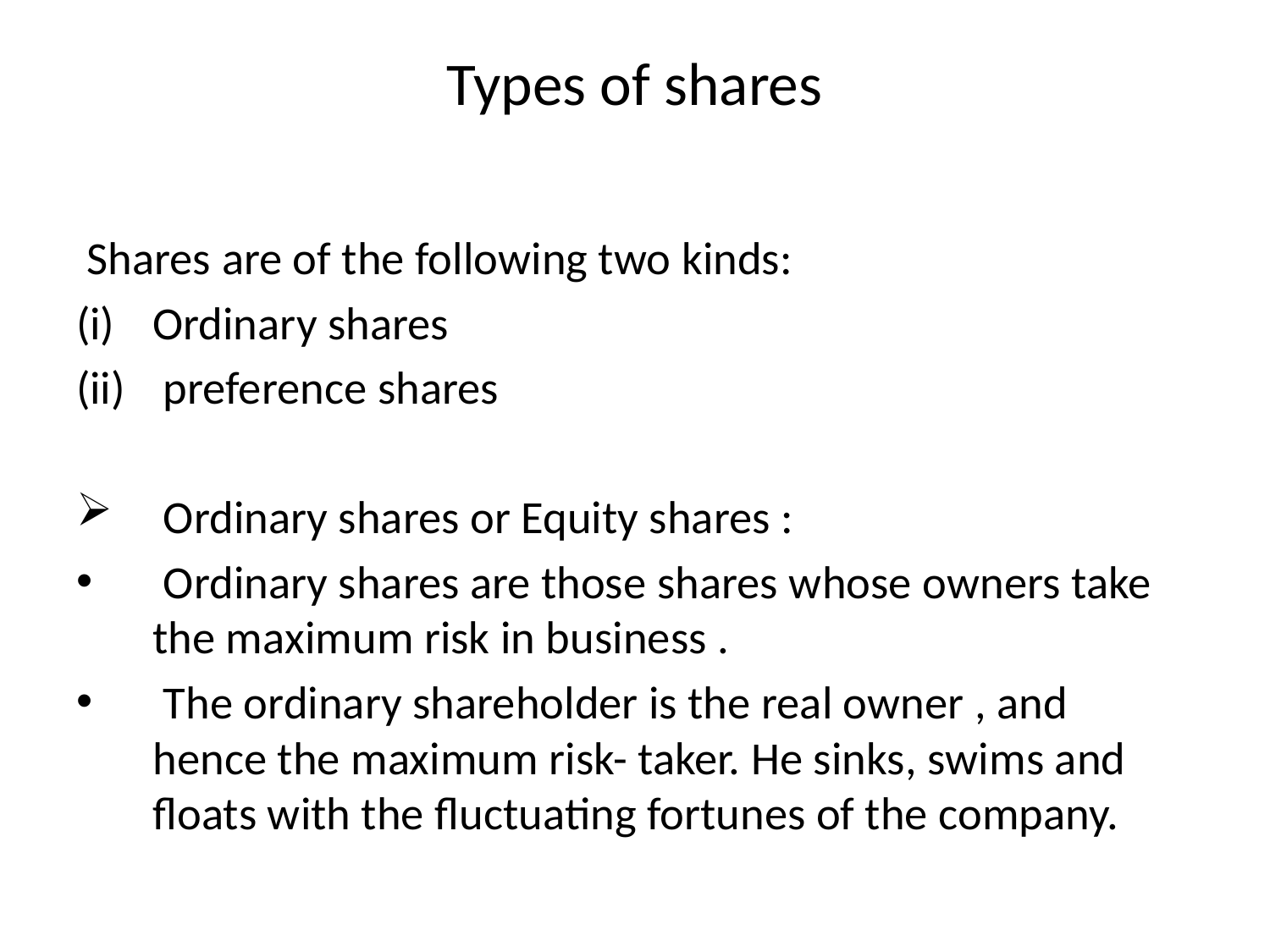

# Types of shares
 Shares are of the following two kinds:
Ordinary shares
 preference shares

 Ordinary shares or Equity shares :
 Ordinary shares are those shares whose owners take the maximum risk in business .
 The ordinary shareholder is the real owner , and hence the maximum risk- taker. He sinks, swims and floats with the fluctuating fortunes of the company.